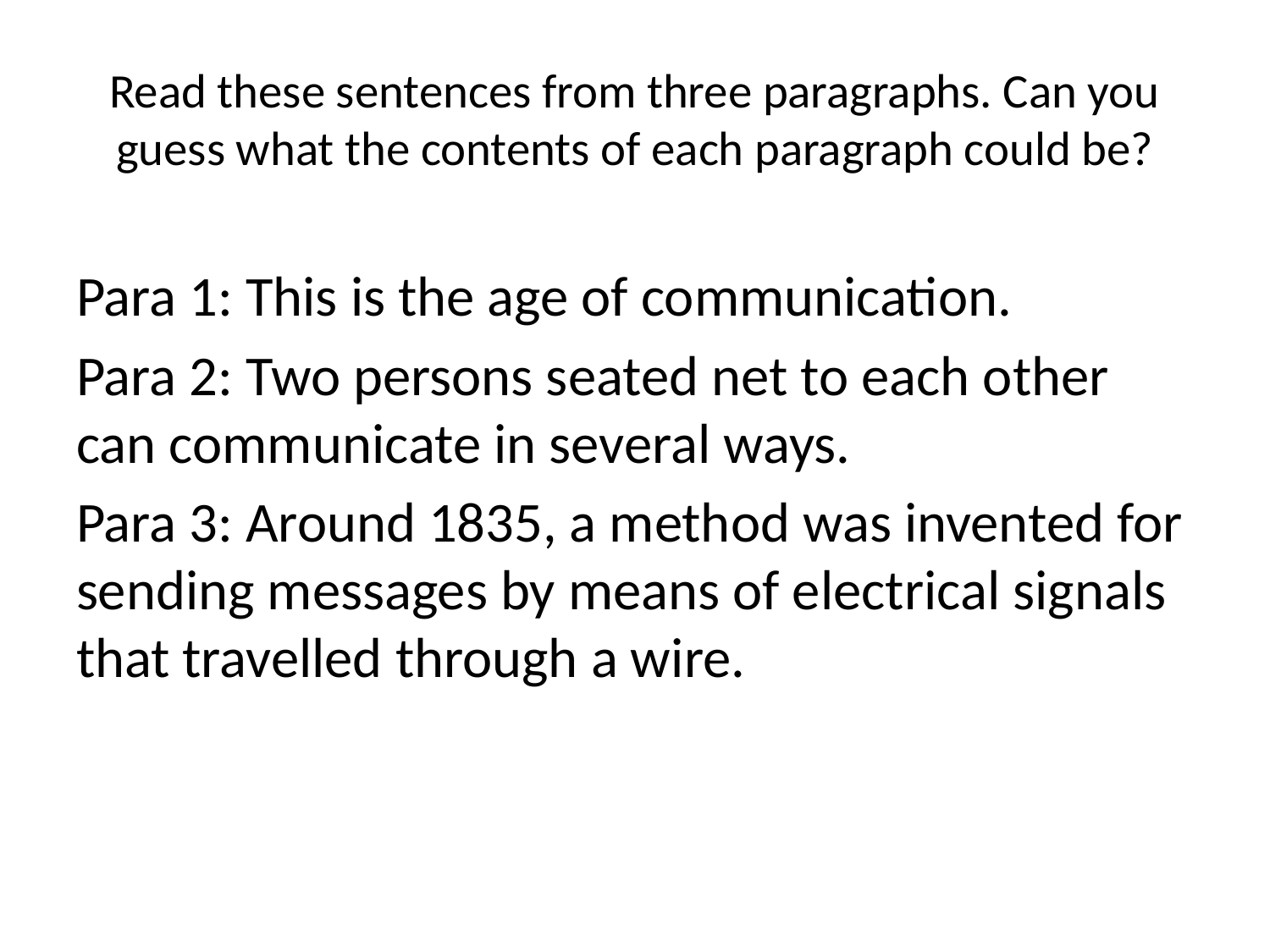

# Read these sentences from three paragraphs. Can you guess what the contents of each paragraph could be?
Para 1: This is the age of communication.
Para 2: Two persons seated net to each other can communicate in several ways.
Para 3: Around 1835, a method was invented for sending messages by means of electrical signals that travelled through a wire.